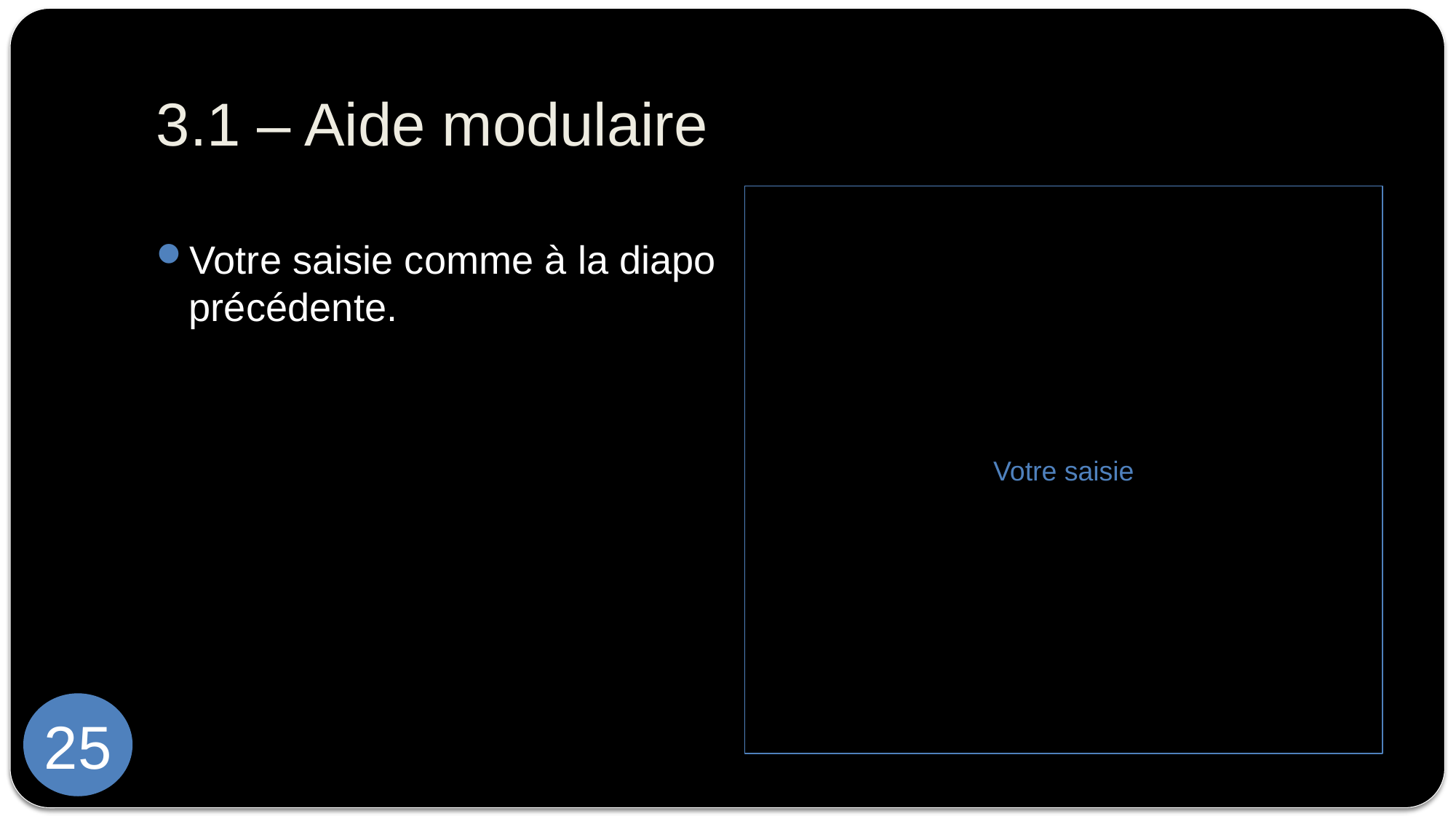

# 3.1 – Aide modulaire

Votre saisie comme à la diapo précédente.

Votre saisie
25